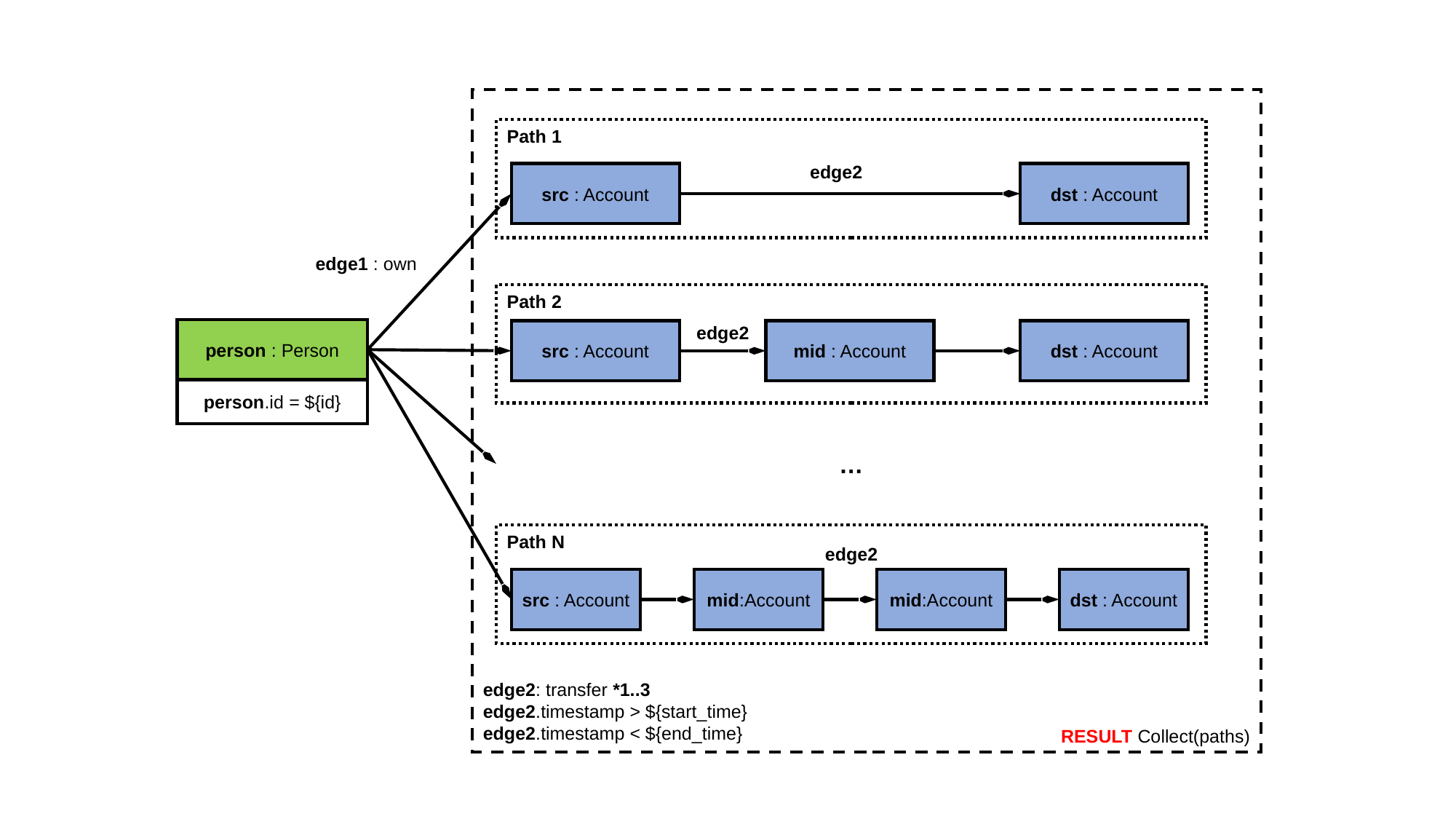

RESULT Collect(paths)
Path 1
edge2
dst : Account
src : Account
edge1 : own
Path 2
edge2
person : Person
src : Account
mid : Account
dst : Account
person.id = ${id}
…
Path N
edge2
src : Account
mid:Account
mid:Account
dst : Account
edge2: transfer *1..3
edge2.timestamp > ${start_time}
edge2.timestamp < ${end_time}